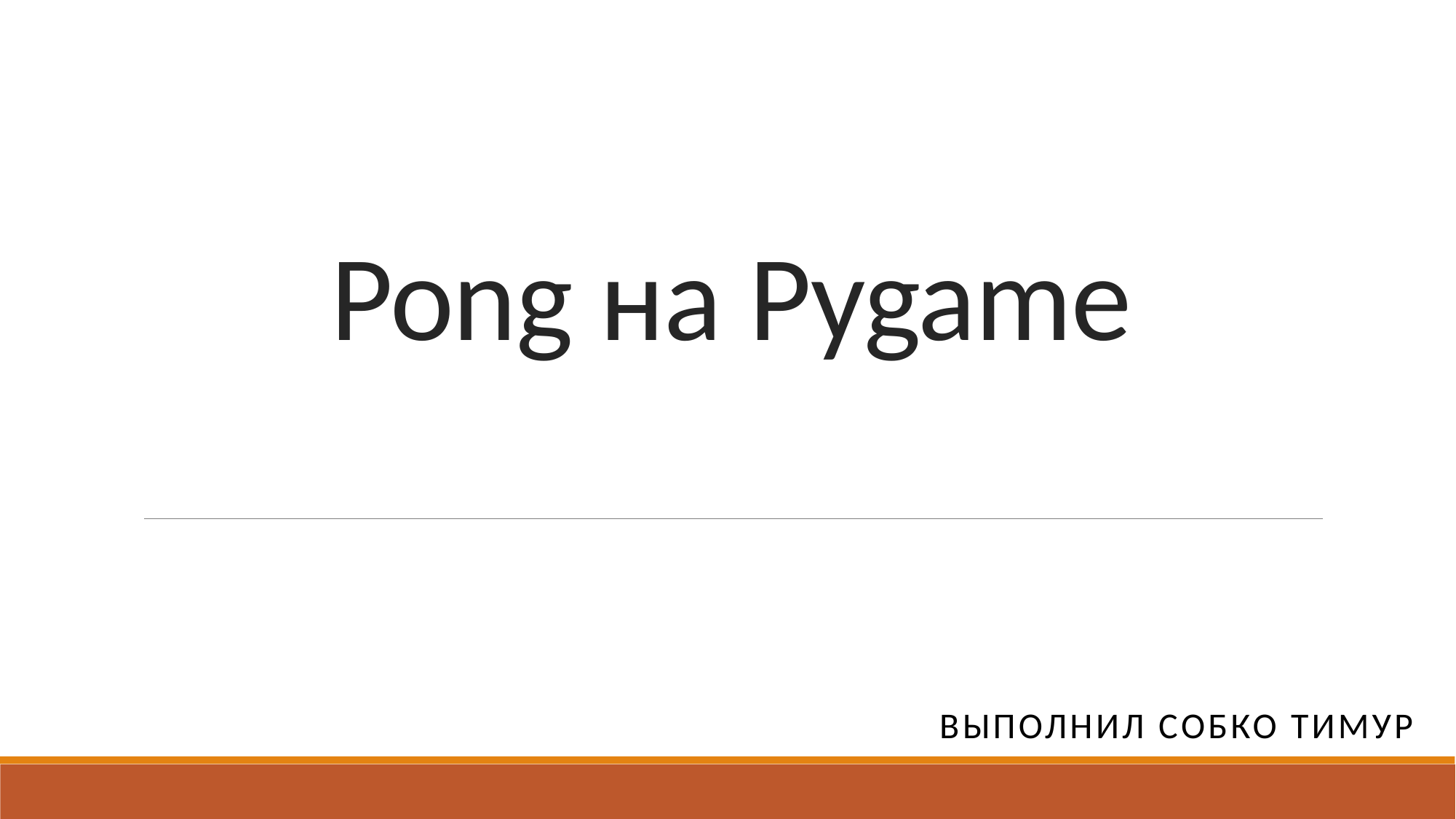

# Pong на Pygame
Выполнил Собко Тимур